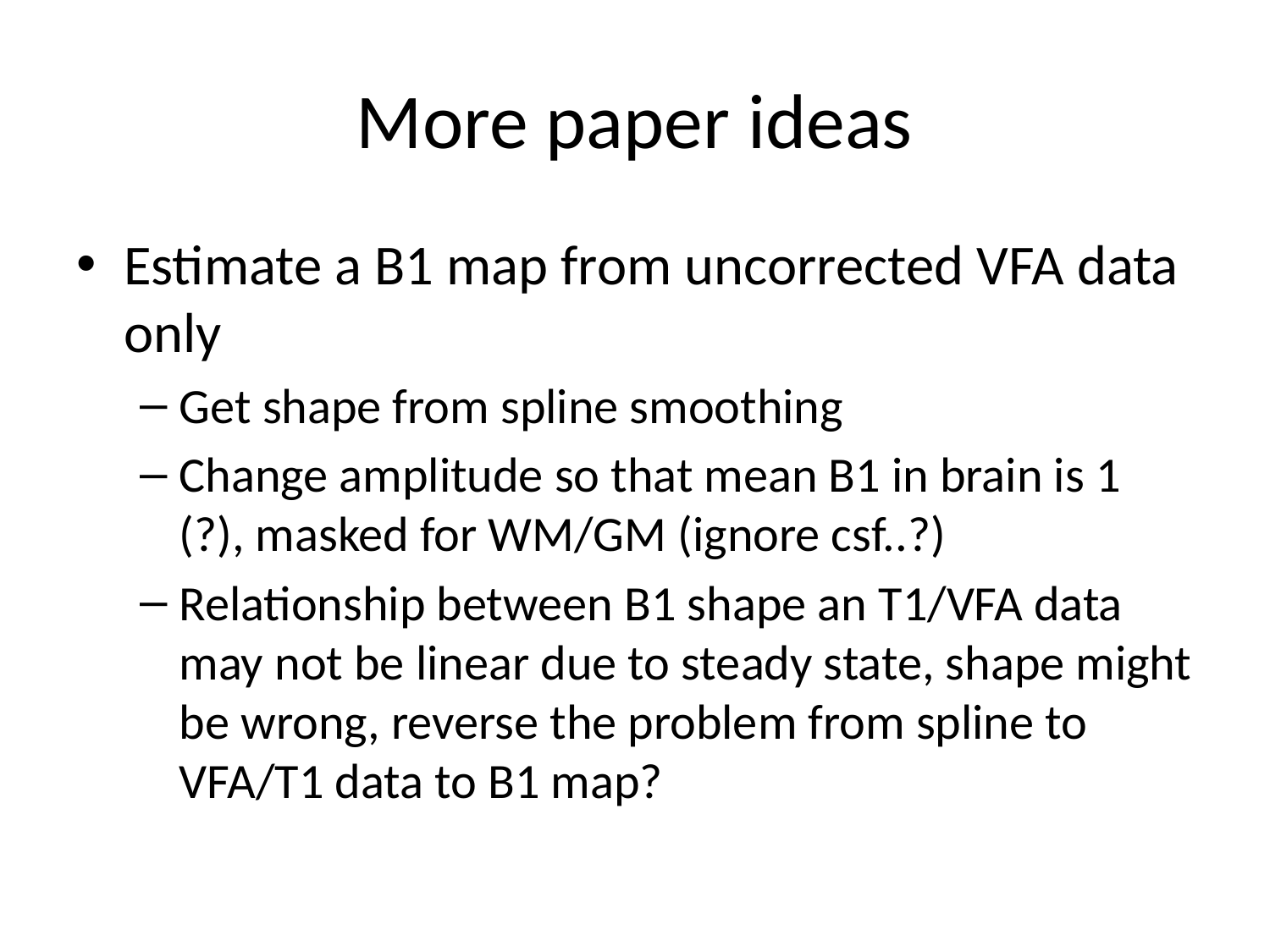

# More paper ideas
Estimate a B1 map from uncorrected VFA data only
Get shape from spline smoothing
Change amplitude so that mean B1 in brain is 1 (?), masked for WM/GM (ignore csf..?)
Relationship between B1 shape an T1/VFA data may not be linear due to steady state, shape might be wrong, reverse the problem from spline to VFA/T1 data to B1 map?